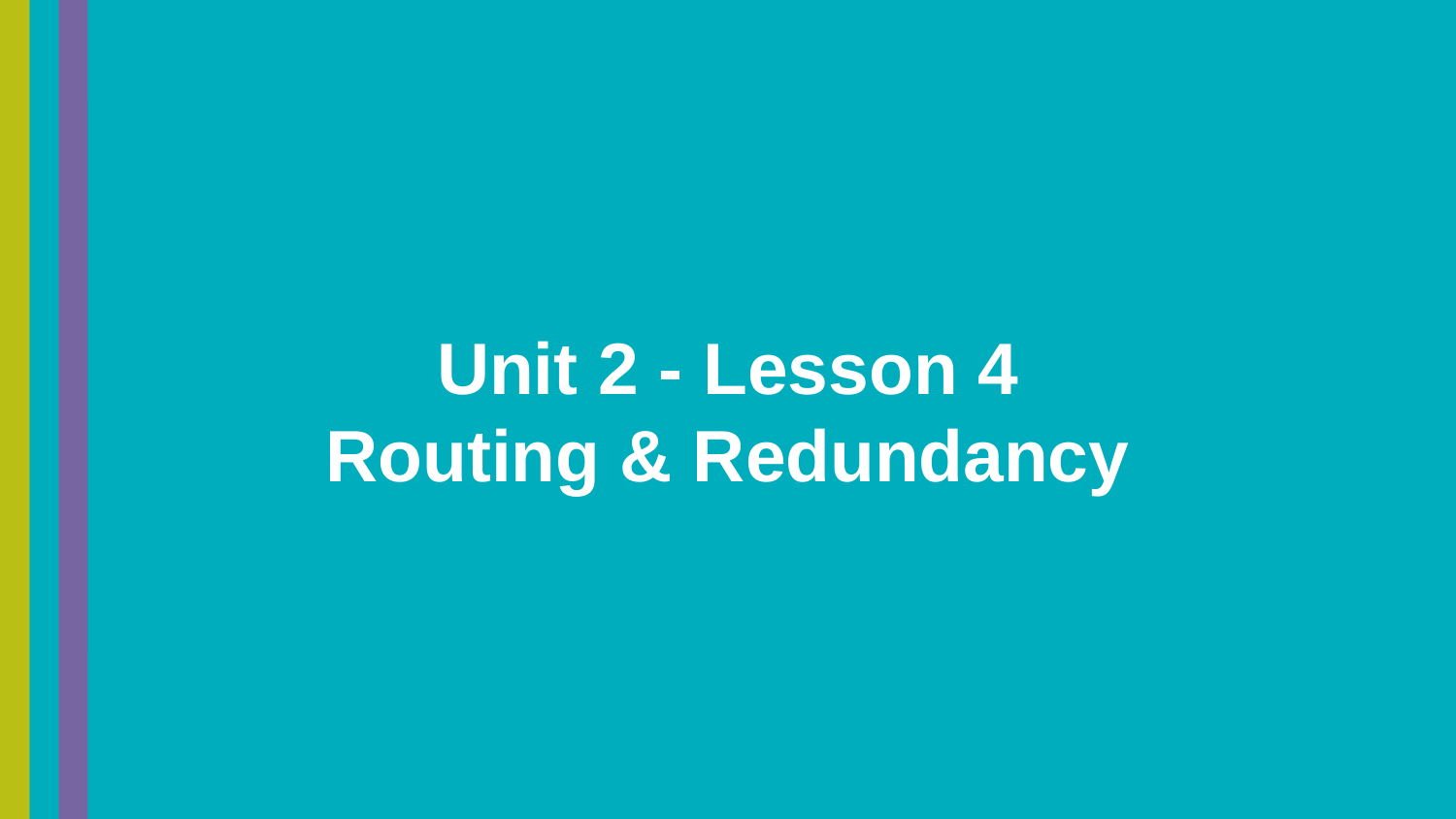

Unit 2 - Lesson 4
Routing & Redundancy